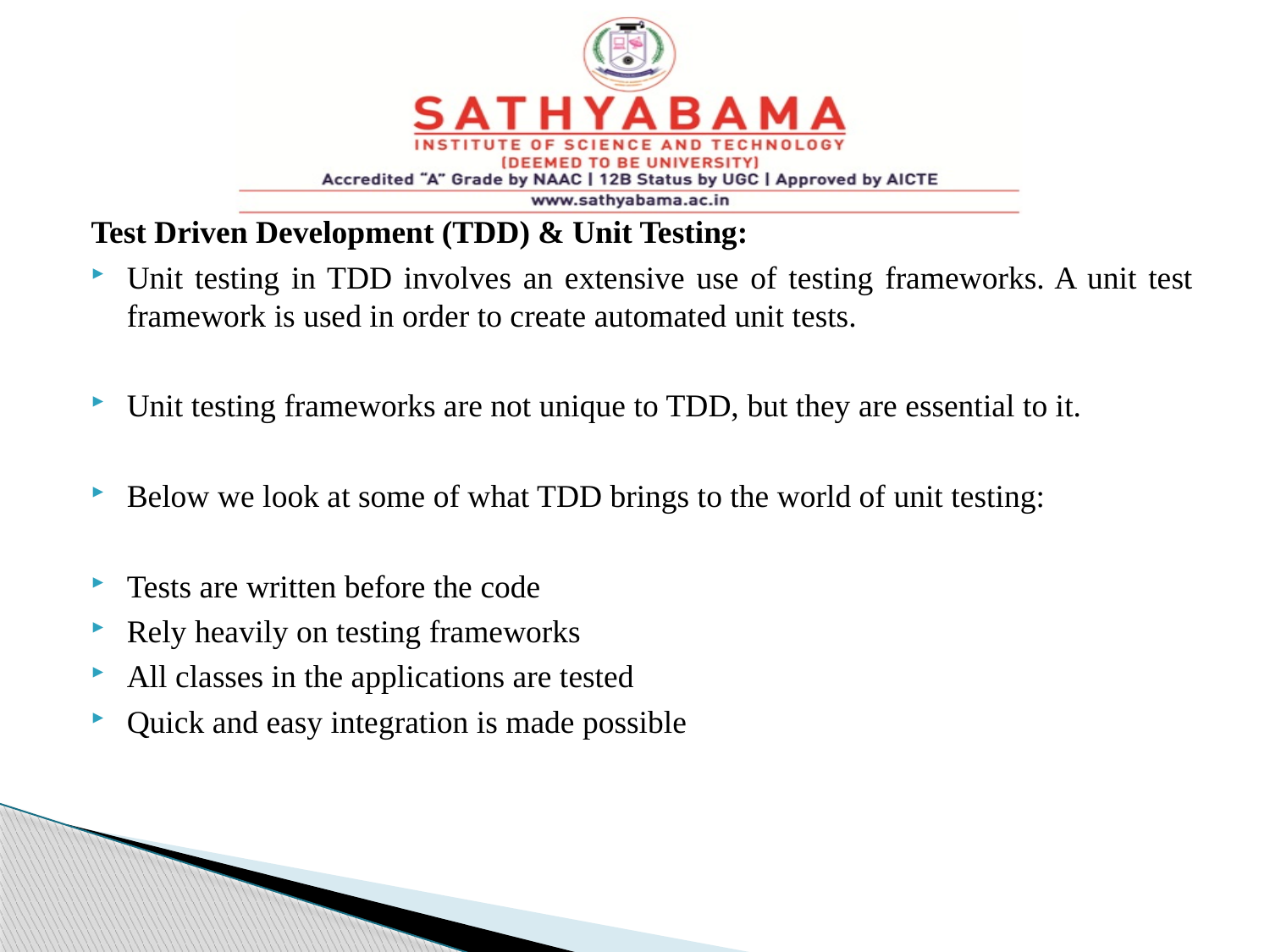

#
Test Driven Development (TDD) & Unit Testing:
Unit testing in TDD involves an extensive use of testing frameworks. A unit test framework is used in order to create automated unit tests.

Unit testing frameworks are not unique to TDD, but they are essential to it.

Below we look at some of what TDD brings to the world of unit testing:

Tests are written before the code
Rely heavily on testing frameworks
All classes in the applications are tested
Quick and easy integration is made possible